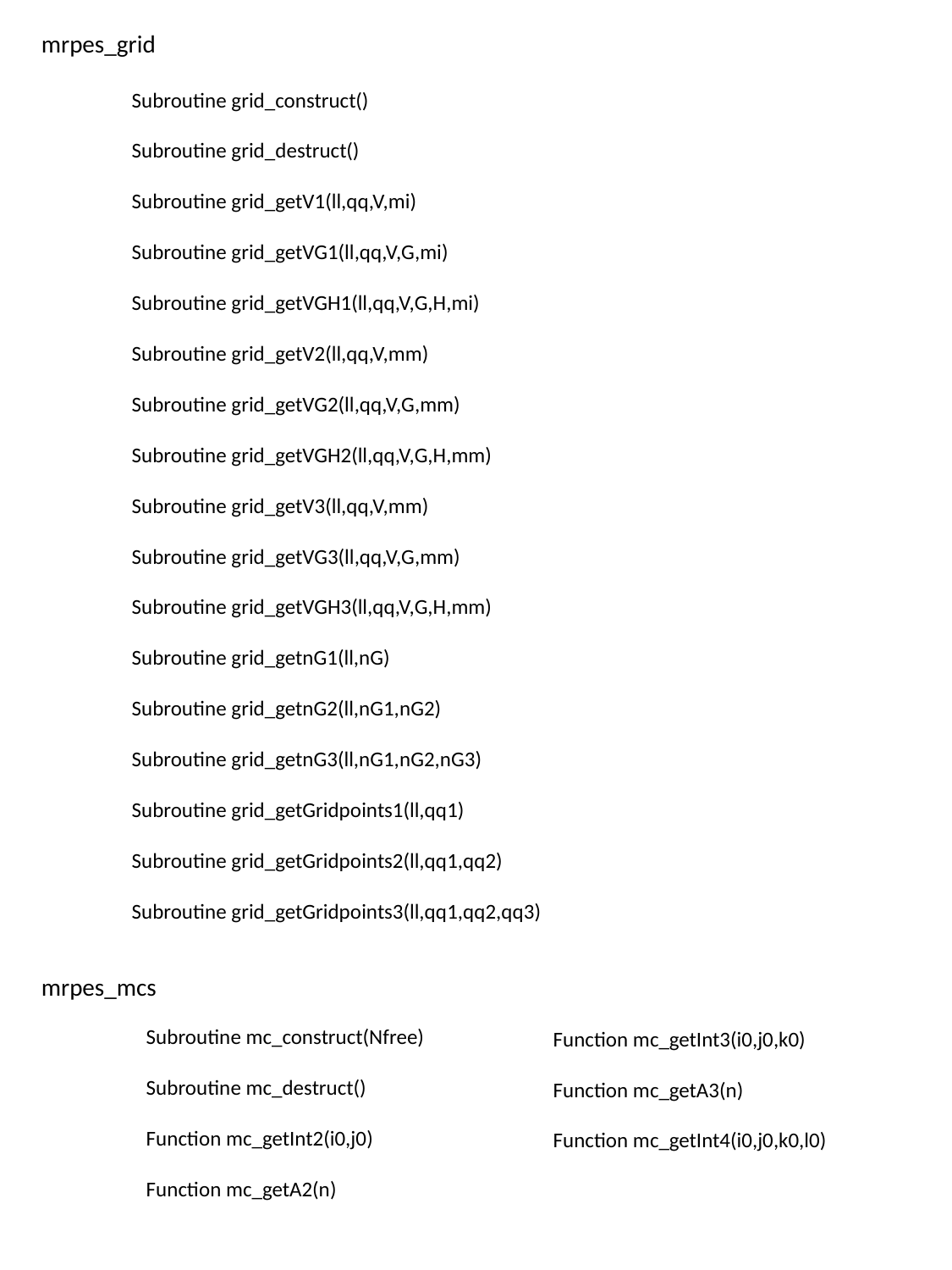

mrpes_grid
Subroutine grid_construct()

Subroutine grid_destruct()

Subroutine grid_getV1(ll,qq,V,mi)

Subroutine grid_getVG1(ll,qq,V,G,mi)

Subroutine grid_getVGH1(ll,qq,V,G,H,mi)

Subroutine grid_getV2(ll,qq,V,mm)

Subroutine grid_getVG2(ll,qq,V,G,mm)

Subroutine grid_getVGH2(ll,qq,V,G,H,mm)

Subroutine grid_getV3(ll,qq,V,mm)

Subroutine grid_getVG3(ll,qq,V,G,mm)

Subroutine grid_getVGH3(ll,qq,V,G,H,mm)

Subroutine grid_getnG1(ll,nG)

Subroutine grid_getnG2(ll,nG1,nG2)

Subroutine grid_getnG3(ll,nG1,nG2,nG3)

Subroutine grid_getGridpoints1(ll,qq1)

Subroutine grid_getGridpoints2(ll,qq1,qq2)

Subroutine grid_getGridpoints3(ll,qq1,qq2,qq3)
mrpes_mcs
   Subroutine mc_construct(Nfree)

   Subroutine mc_destruct()

   Function mc_getInt2(i0,j0)

   Function mc_getA2(n)
   Function mc_getInt3(i0,j0,k0)

   Function mc_getA3(n)

   Function mc_getInt4(i0,j0,k0,l0)